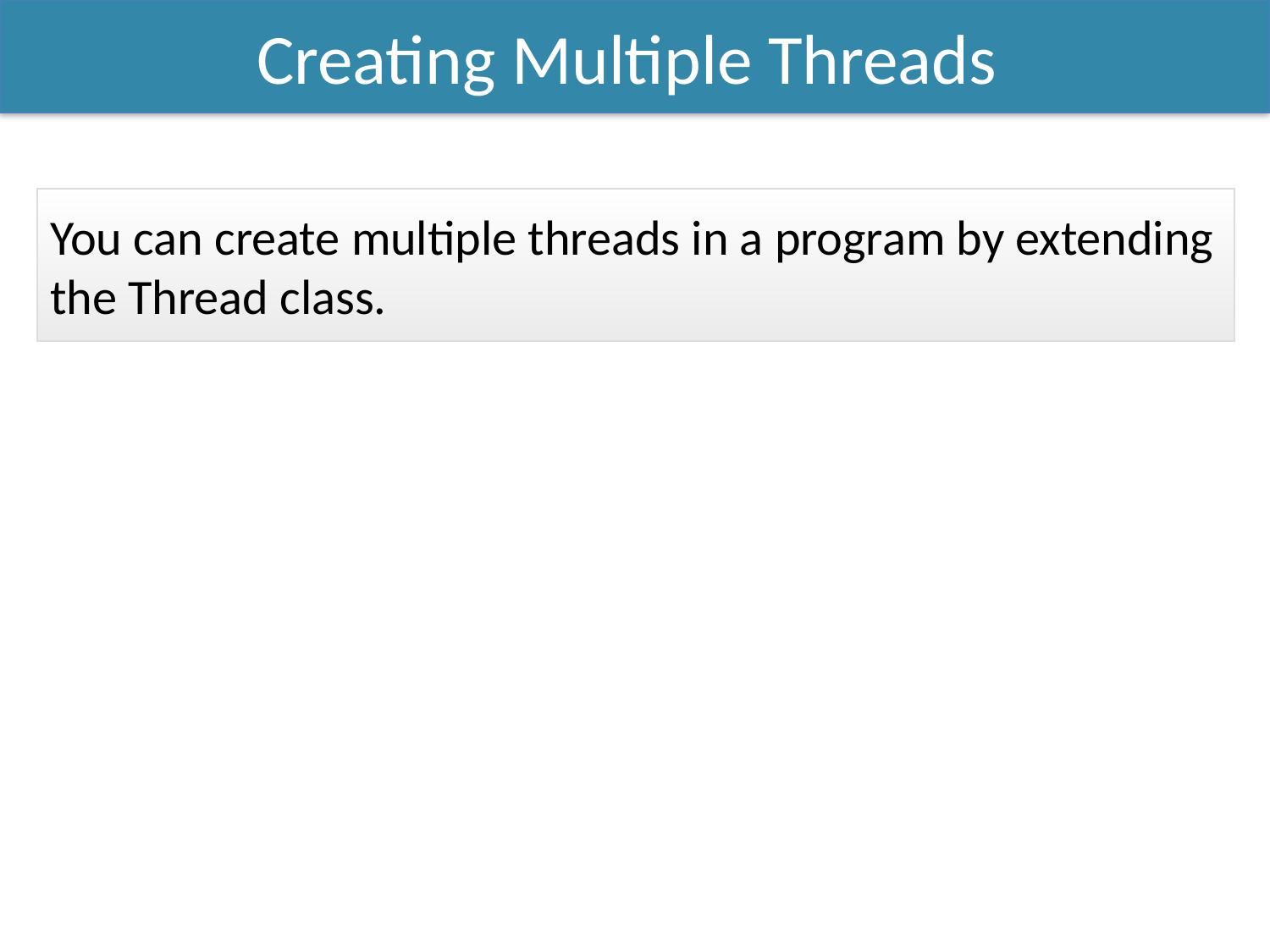

Creating Multiple Threads
You can create multiple threads in a program by extending the Thread class.